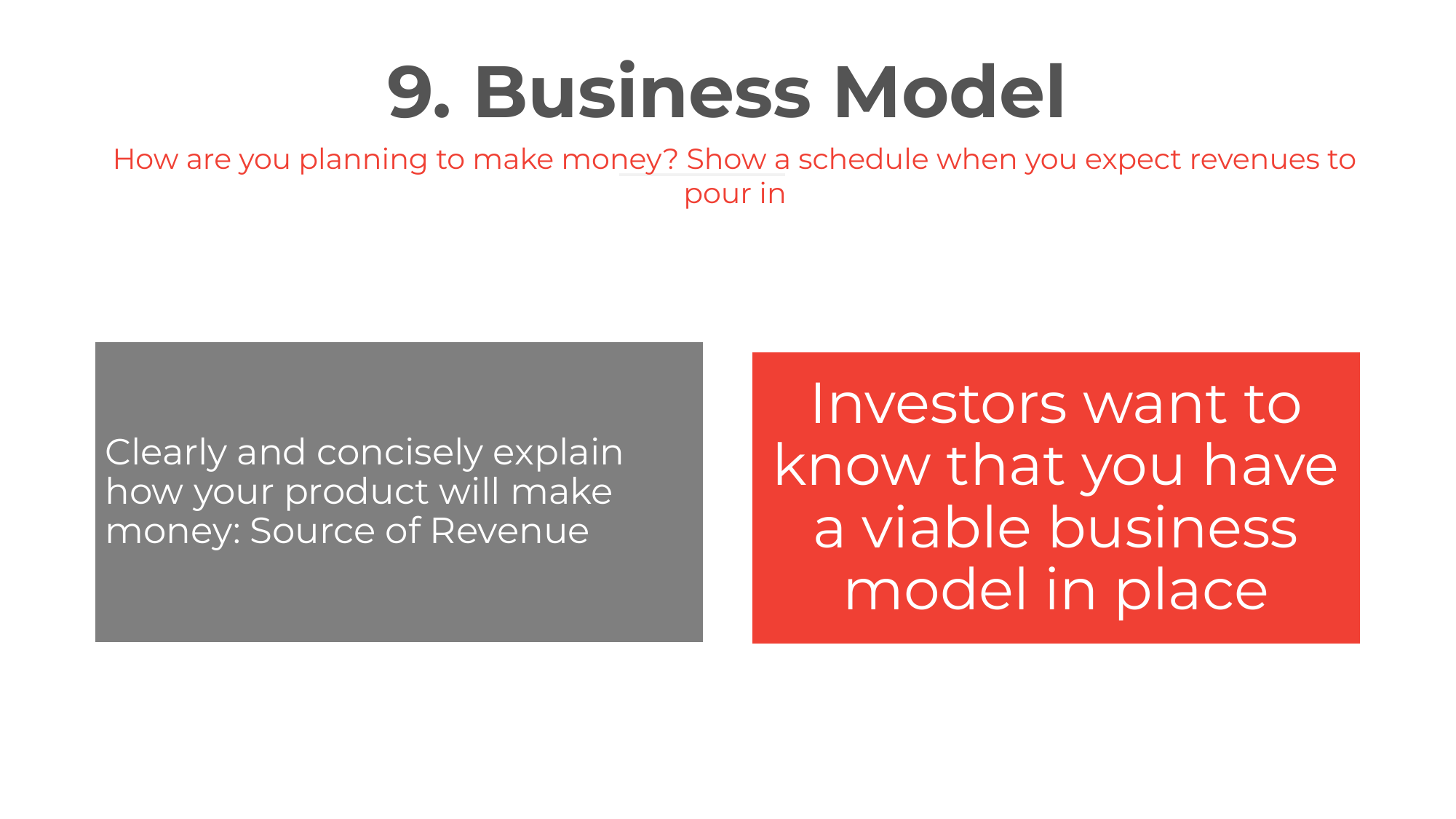

9. Business Model
How are you planning to make money? Show a schedule when you expect revenues to pour in
Clearly and concisely explain how your product will make money: Source of Revenue
Investors want to know that you have a viable business model in place
LEARN NOW